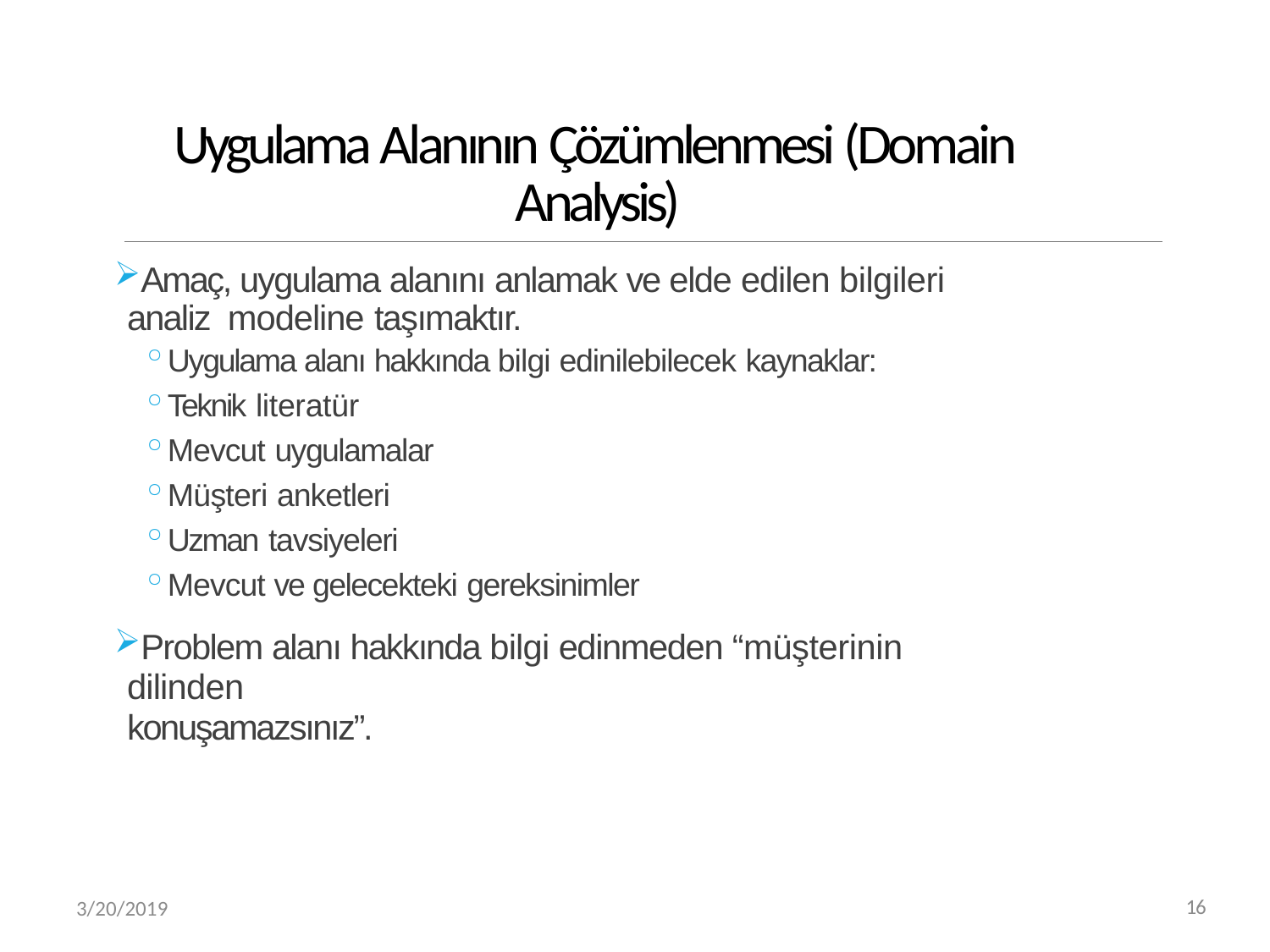

# Uygulama Alanının Çözümlenmesi (Domain  Analysis)

Amaç, uygulama alanını anlamak ve elde edilen bilgileri analiz  modeline taşımaktır.
Uygulama alanı hakkında bilgi edinilebilecek kaynaklar:
Teknik literatür
Mevcut uygulamalar
Müşteri anketleri
Uzman tavsiyeleri
Mevcut ve gelecekteki gereksinimler
Problem alanı hakkında bilgi edinmeden “müşterinin dilinden
konuşamazsınız”.
3/20/2019
16